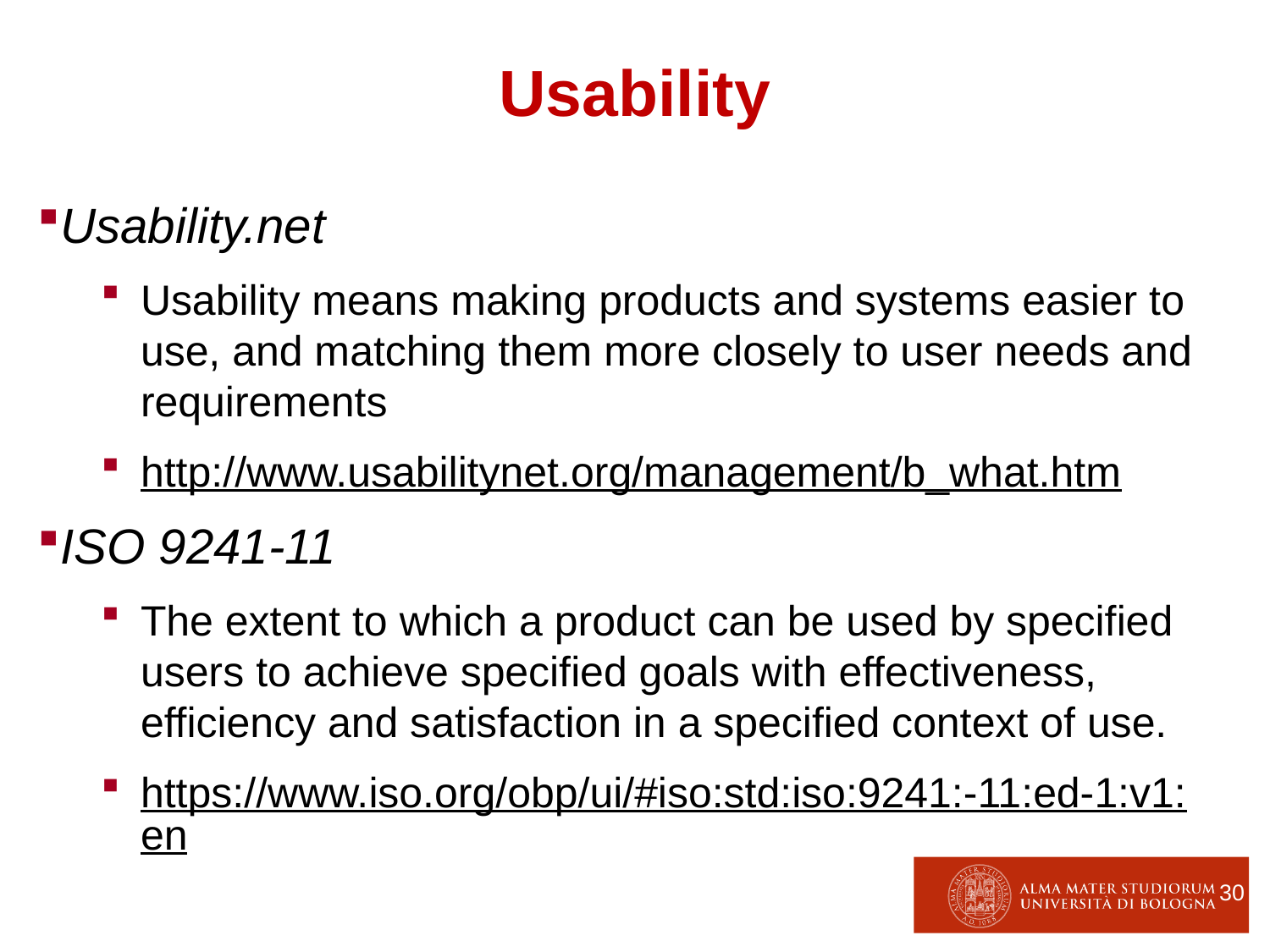

Usability
Usability.net
Usability means making products and systems easier to use, and matching them more closely to user needs and requirements
http://www.usabilitynet.org/management/b_what.htm
ISO 9241-11
The extent to which a product can be used by specified users to achieve specified goals with effectiveness, efficiency and satisfaction in a specified context of use.
https://www.iso.org/obp/ui/#iso:std:iso:9241:-11:ed-1:v1:en
30